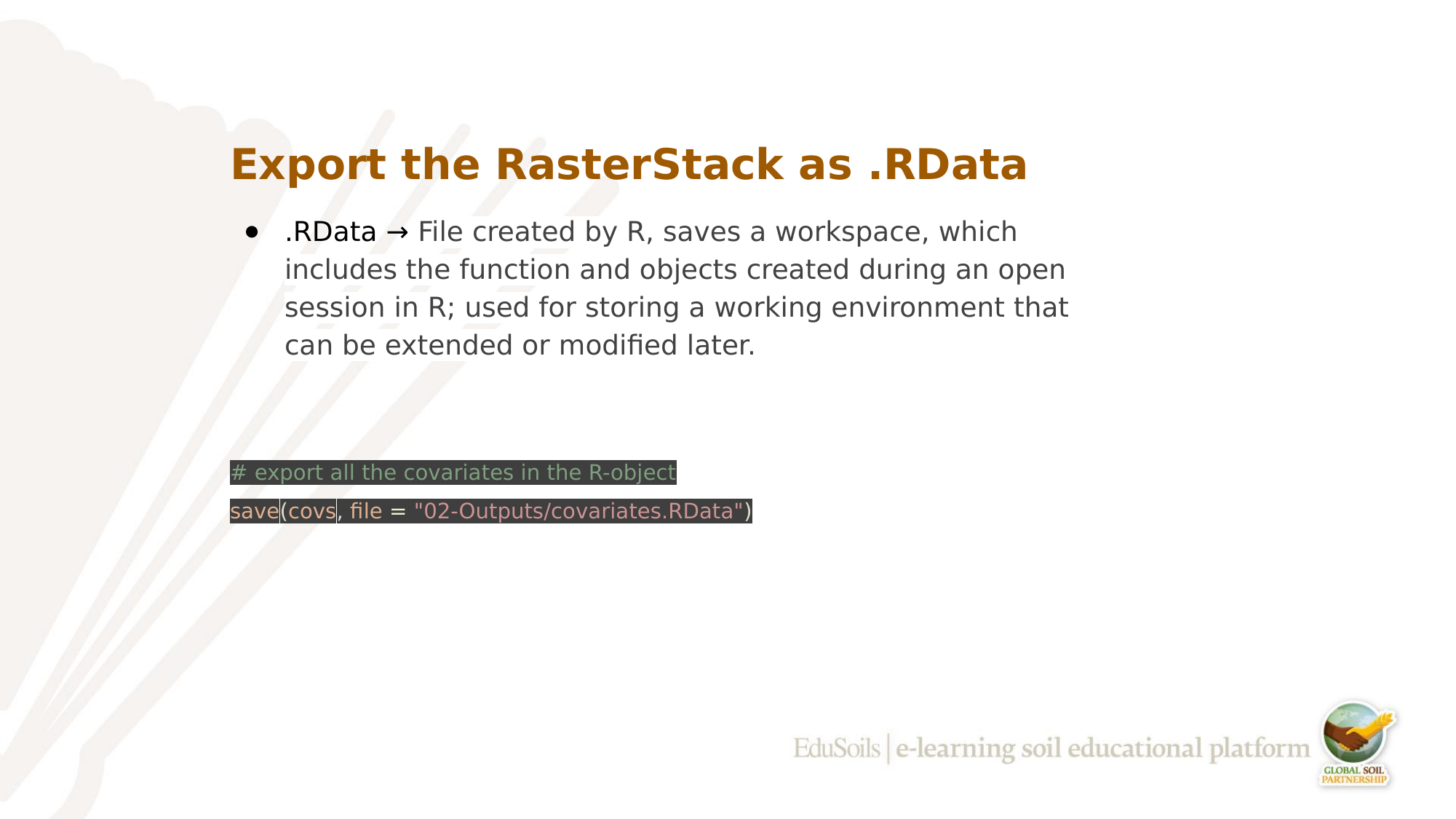

# Export the RasterStack as .RData
.RData → File created by R, saves a workspace, which includes the function and objects created during an open session in R; used for storing a working environment that can be extended or modified later.

# export all the covariates in the R-object
save(covs, file = "02-Outputs/covariates.RData")